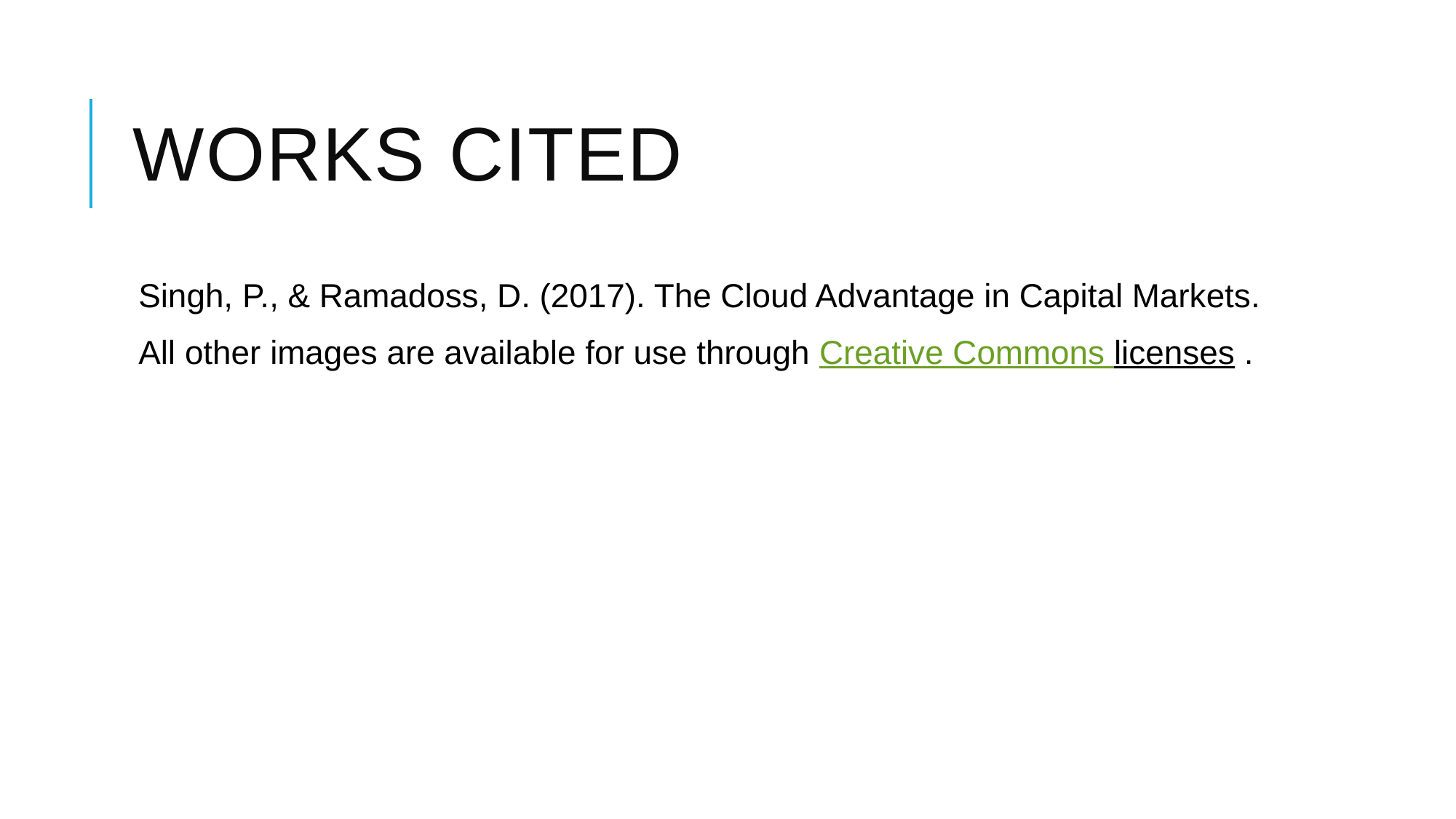

# Works Cited
Singh, P., & Ramadoss, D. (2017). The Cloud Advantage in Capital Markets.
All other images are available for use through Creative Commons licenses .